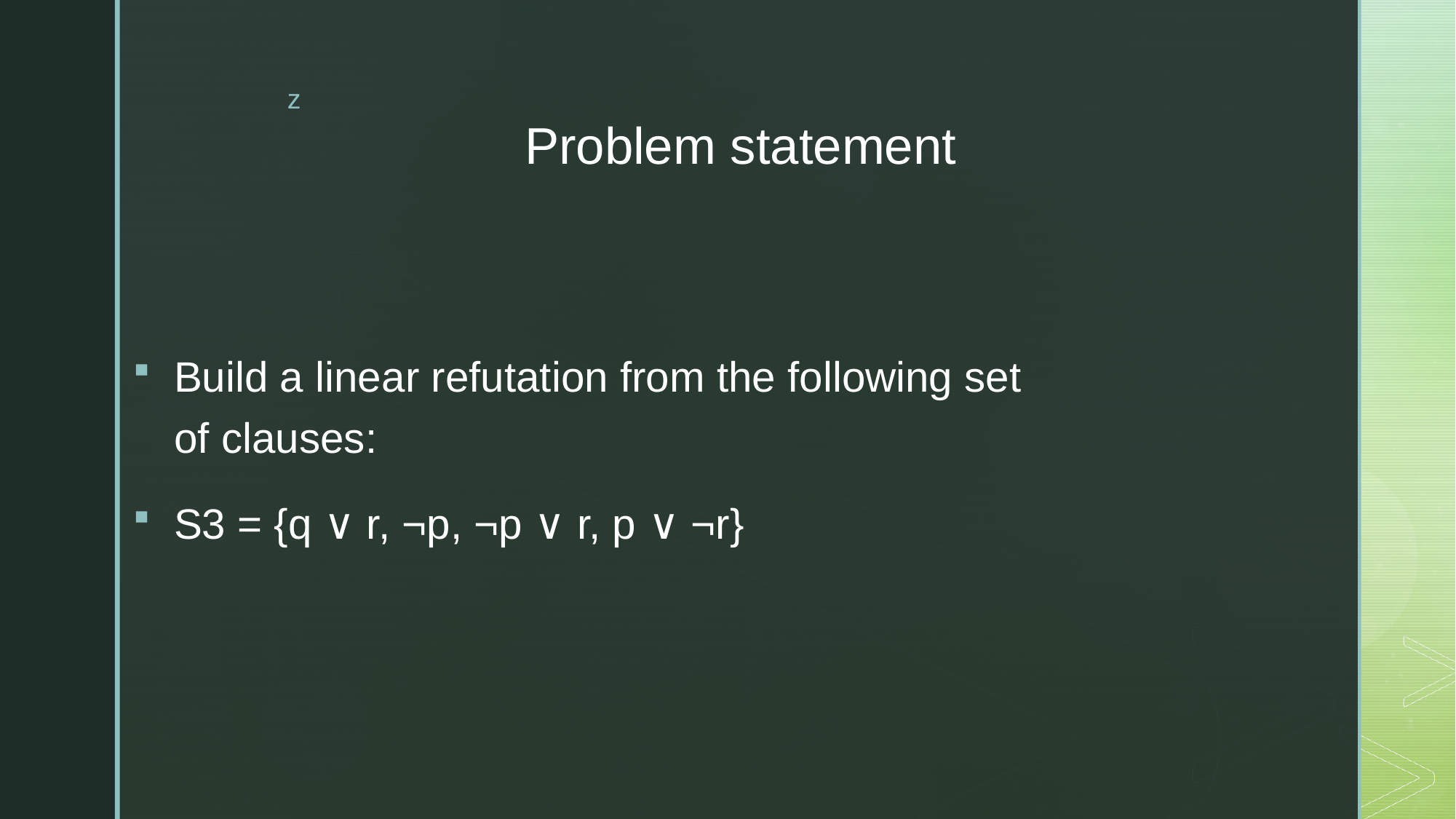

# Problem statement
Build a linear refutation from the following set of clauses:
S3 = {q ∨ r, ¬p, ¬p ∨ r, p ∨ ¬r}